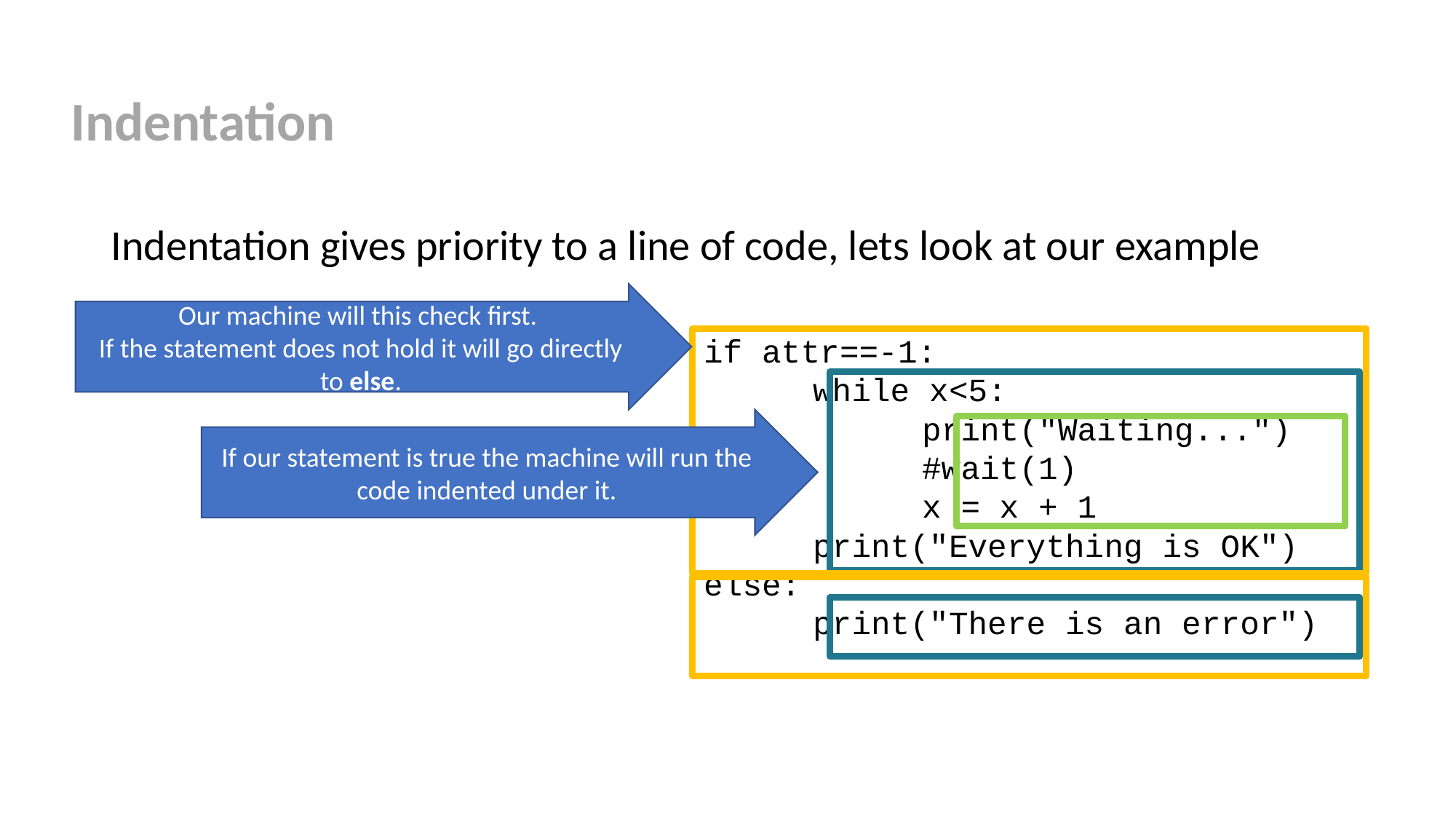

Indentation
Indentation gives priority to a line of code, lets look at our example
Our machine will this check first.
If the statement does not hold it will go directly to else.
if attr==-1:
	while x<5:
		print("Waiting...")
		#wait(1)
		x = x + 1
	print("Everything is OK")
else:
	print("There is an error")

If our statement is true the machine will run the code indented under it.